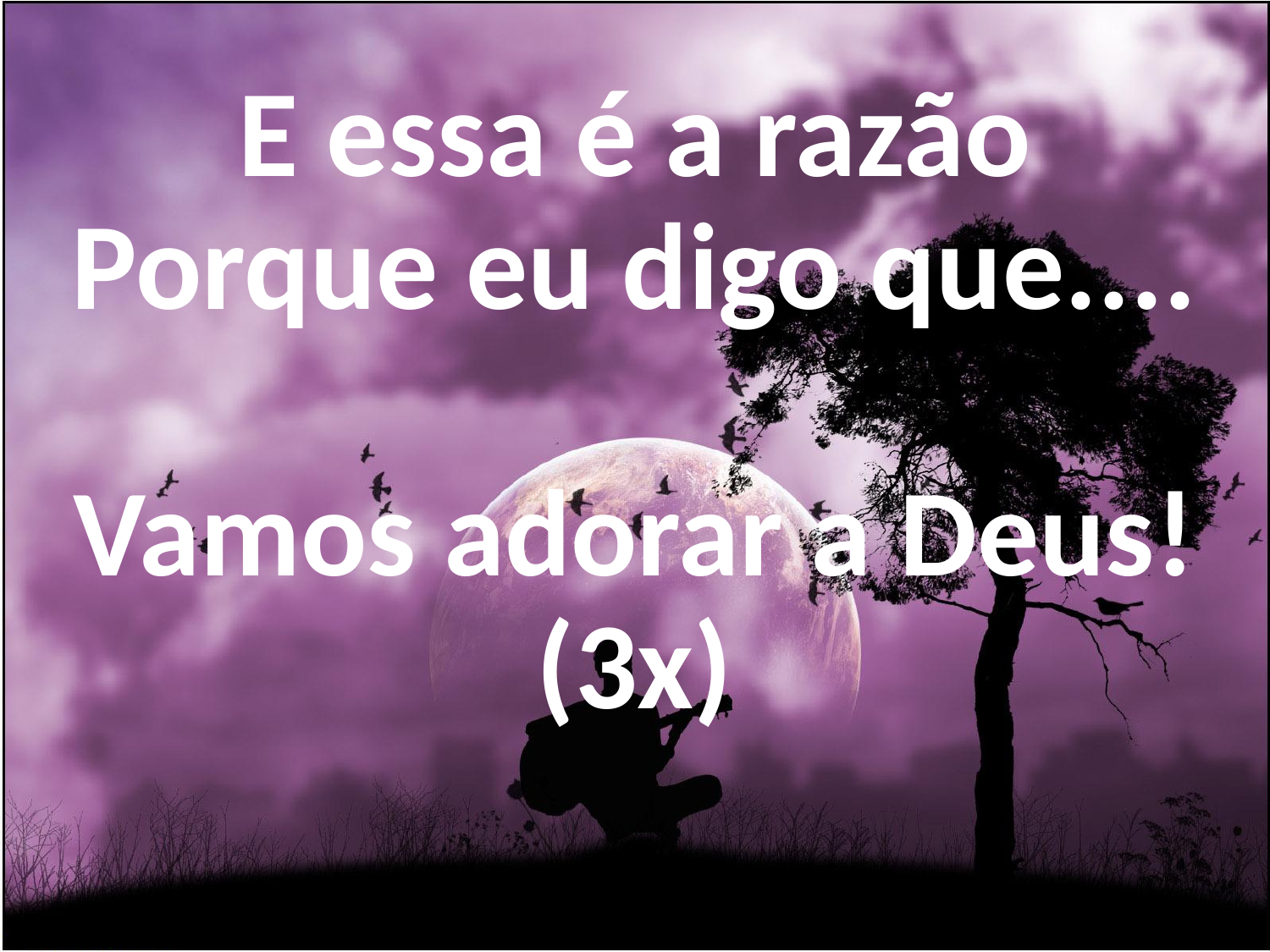

E essa é a razão
Porque eu digo que....

Vamos adorar a Deus! (3x)